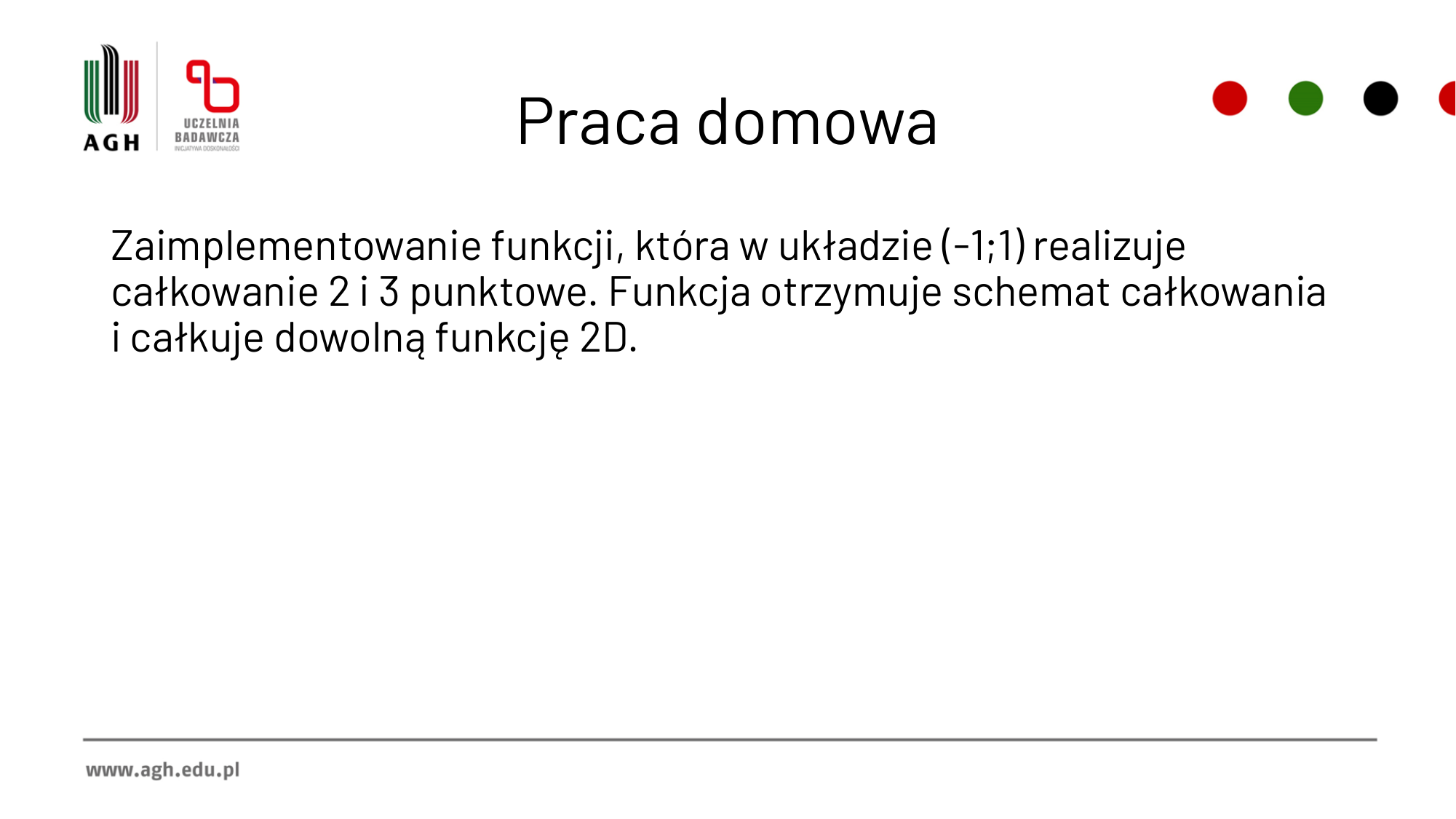

# Praca domowa
Zaimplementowanie funkcji, która w układzie (-1;1) realizuje całkowanie 2 i 3 punktowe. Funkcja otrzymuje schemat całkowania i całkuje dowolną funkcję 2D.